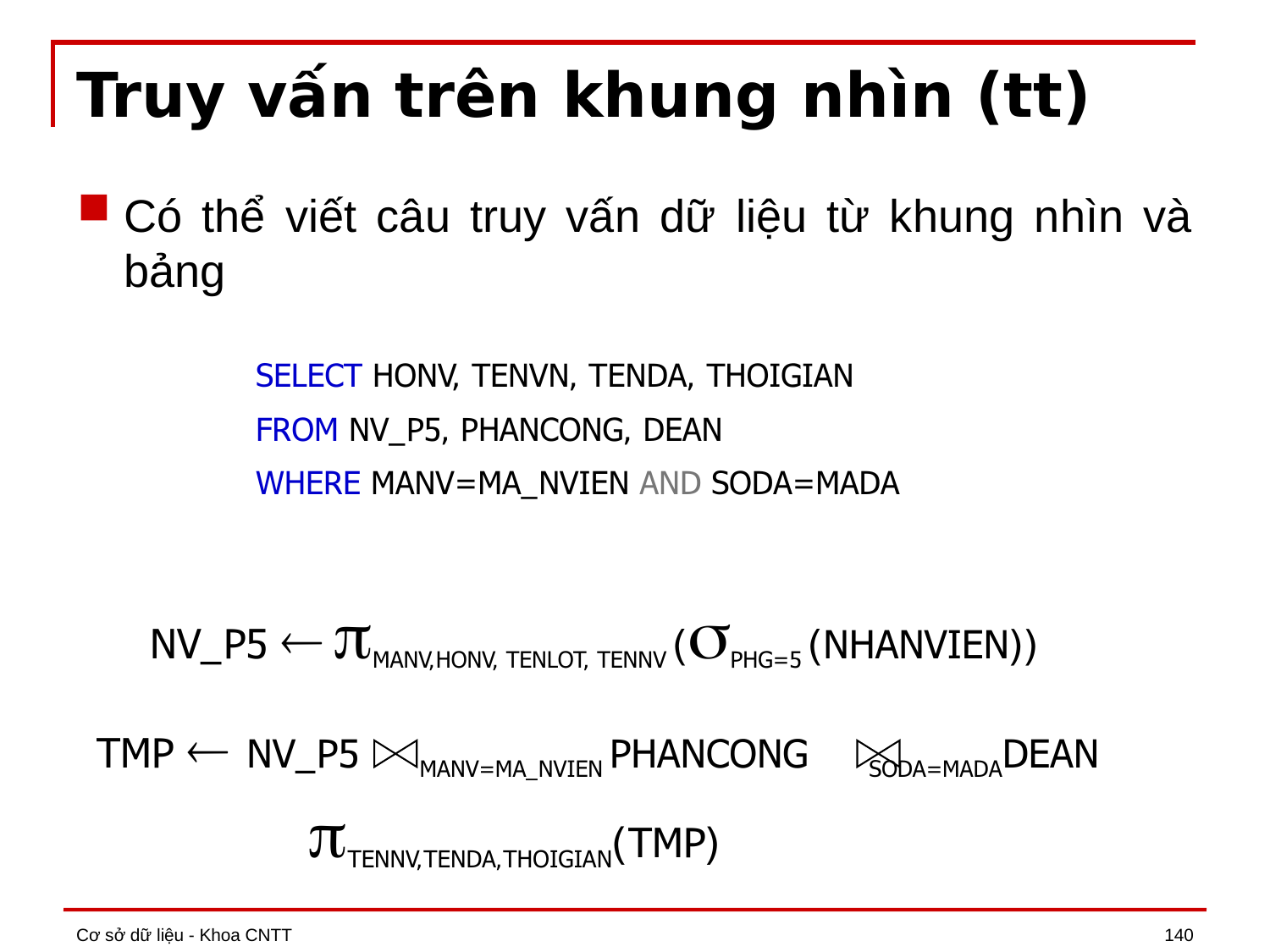

# Truy vấn trên khung nhìn (tt)
Có thể viết câu truy vấn dữ liệu từ khung nhìn và bảng
SELECT HONV, TENVN, TENDA, THOIGIAN
FROM NV_P5, PHANCONG, DEAN
WHERE MANV=MA_NVIEN AND SODA=MADA
NV_P5 ← πMANV,HONV, TENLOT, TENNV (σPHG=5 (NHANVIEN))
TMP ← NV_P5     MANV=MA_NVIEN PHANCONG     SODA=MADADEAN

πTENNV,TENDA,THOIGIAN(TMP)
Cơ sở dữ liệu - Khoa CNTT
140